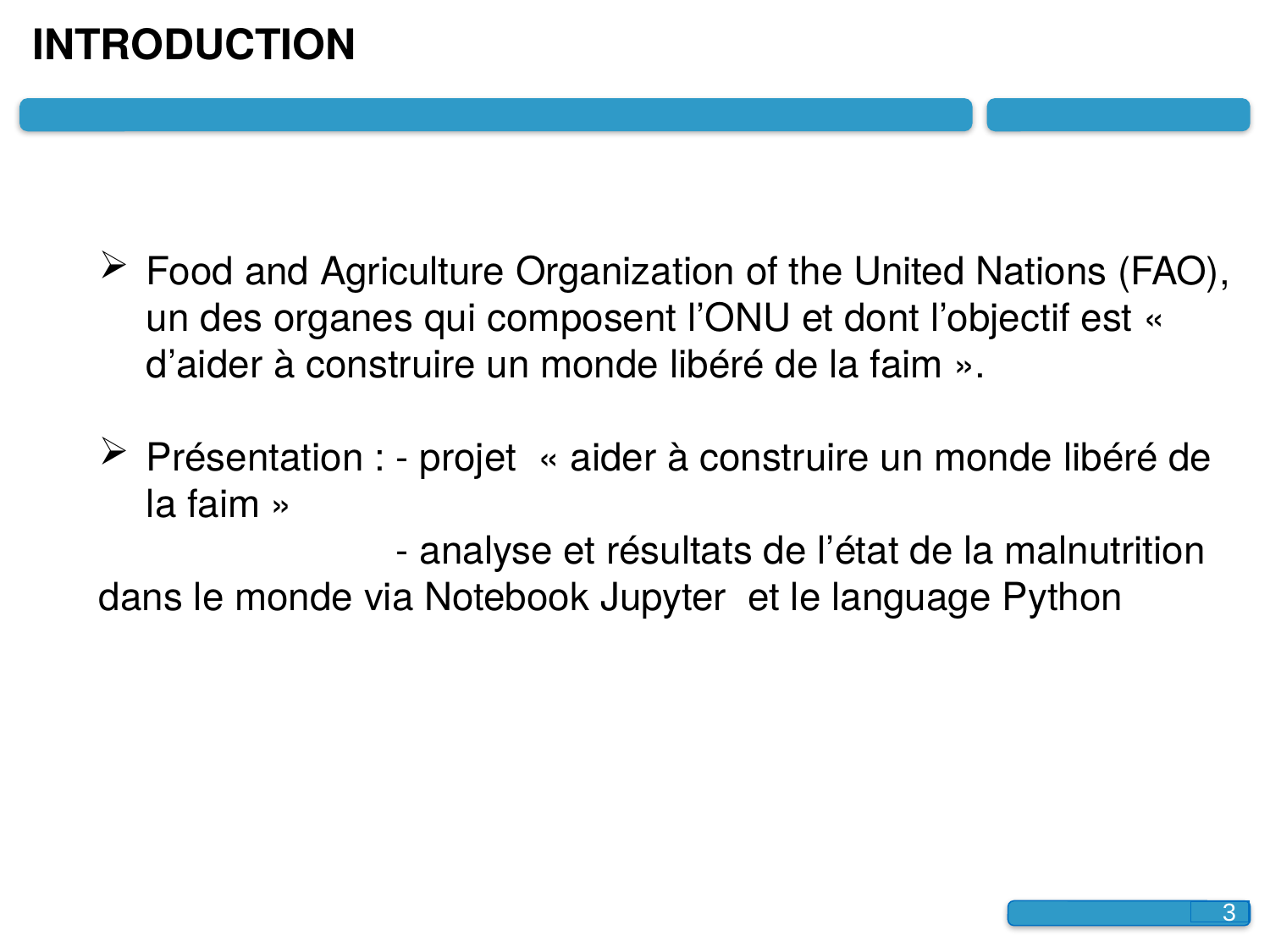

# INTRODUCTION

Food and Agriculture Organization of the United Nations (FAO), un des organes qui composent l’ONU et dont l’objectif est « d’aider à construire un monde libéré de la faim ».

Présentation : - projet  « aider à construire un monde libéré de la faim »
		    - analyse et résultats de l’état de la malnutrition dans le monde via Notebook Jupyter  et le language Python

3